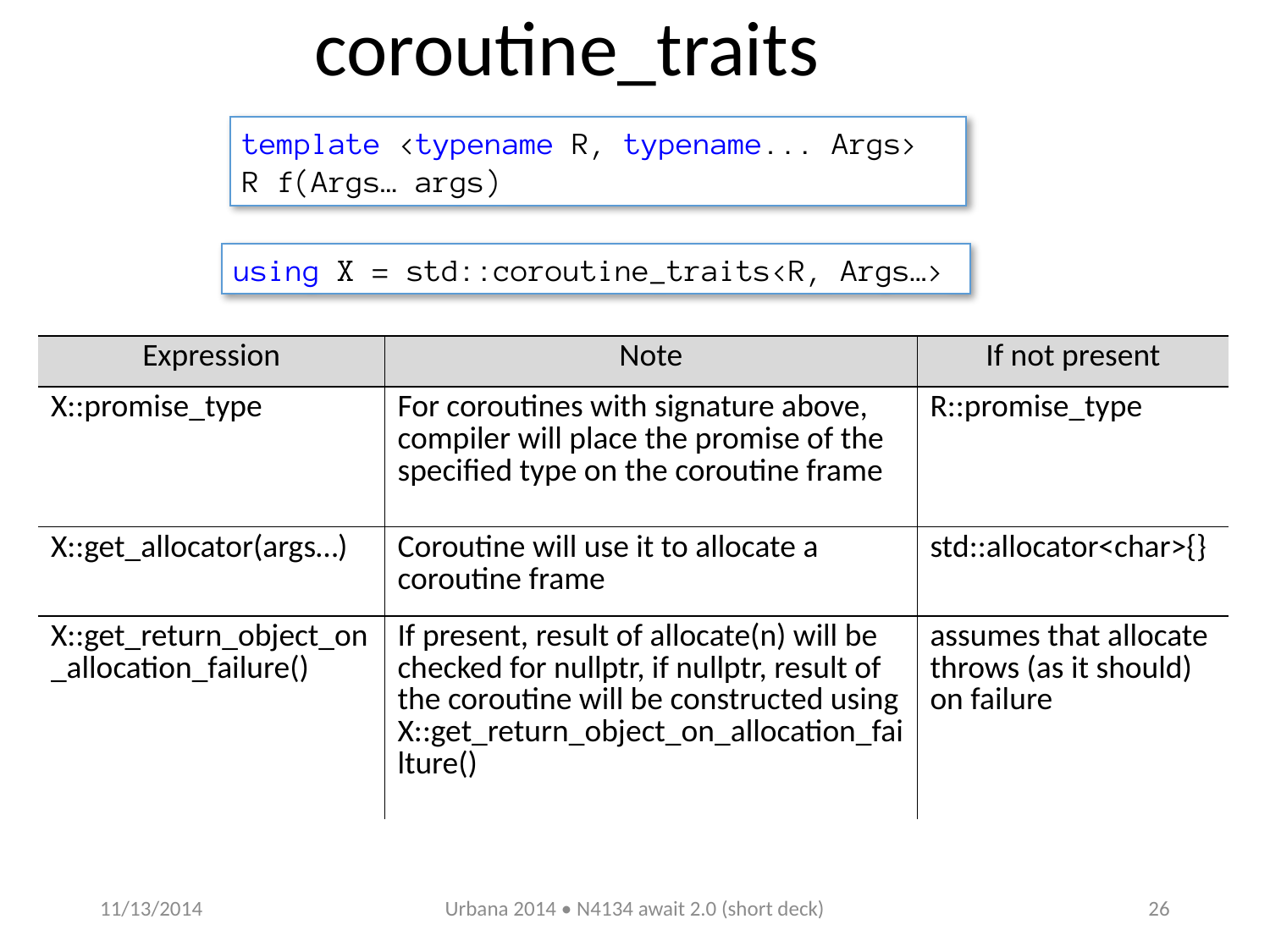

# coroutine_traits
template <typename R, typename... Args>
R f(Args… args)
using X = std::coroutine_traits<R, Args…>
| Expression | Note | If not present |
| --- | --- | --- |
| X::promise\_type | For coroutines with signature above, compiler will place the promise of the specified type on the coroutine frame | R::promise\_type |
| X::get\_allocator(args…) | Coroutine will use it to allocate a coroutine frame | std::allocator<char>{} |
| X::get\_return\_object\_on\_allocation\_failure() | If present, result of allocate(n) will be checked for nullptr, if nullptr, result of the coroutine will be constructed using X::get\_return\_object\_on\_allocation\_failture() | assumes that allocate throws (as it should) on failure |
11/13/2014
Urbana 2014 • N4134 await 2.0 (short deck)
26